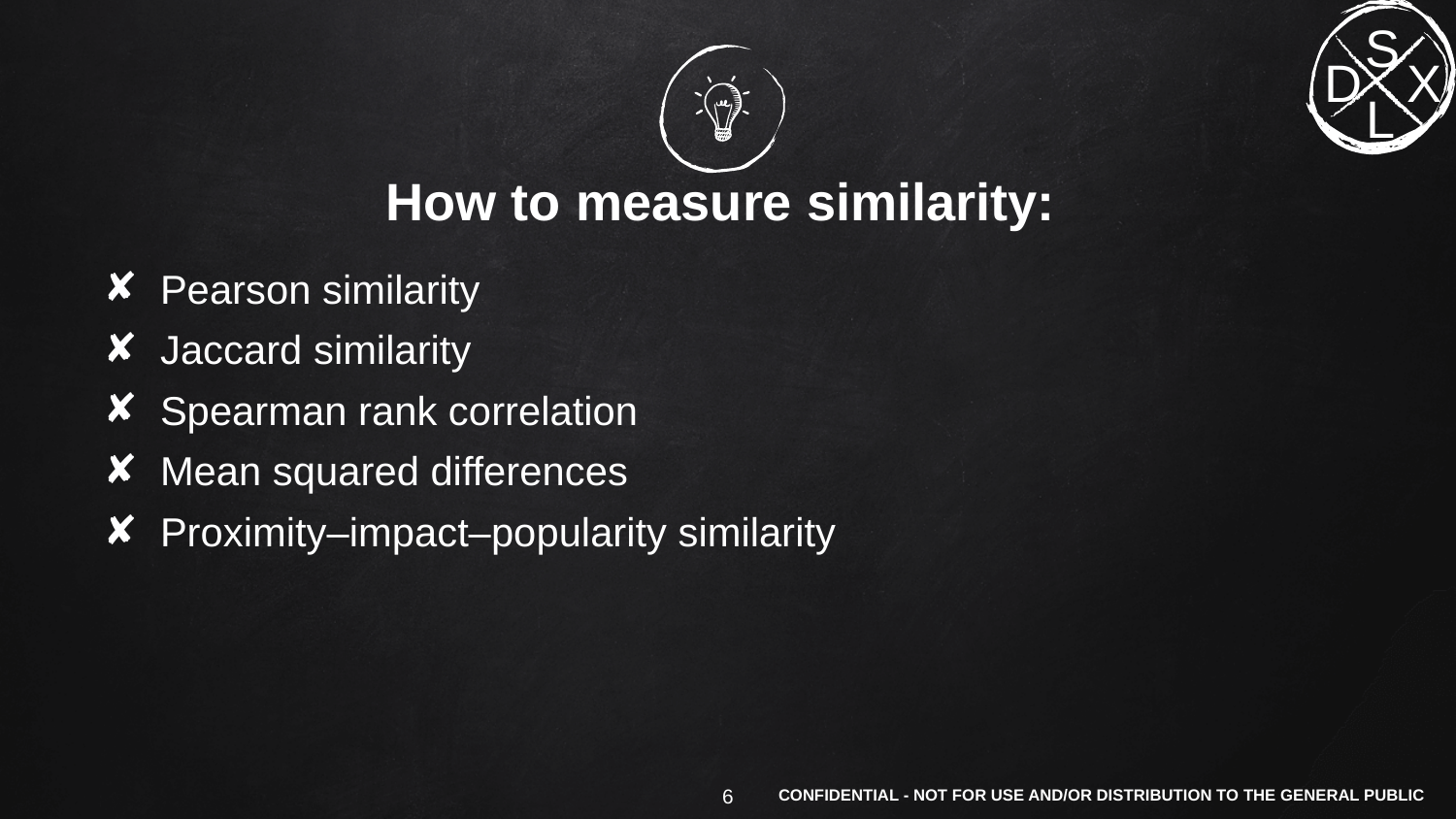

# How to measure similarity:
Pearson similarity
Jaccard similarity
Spearman rank correlation
Mean squared differences
Proximity–impact–popularity similarity

6